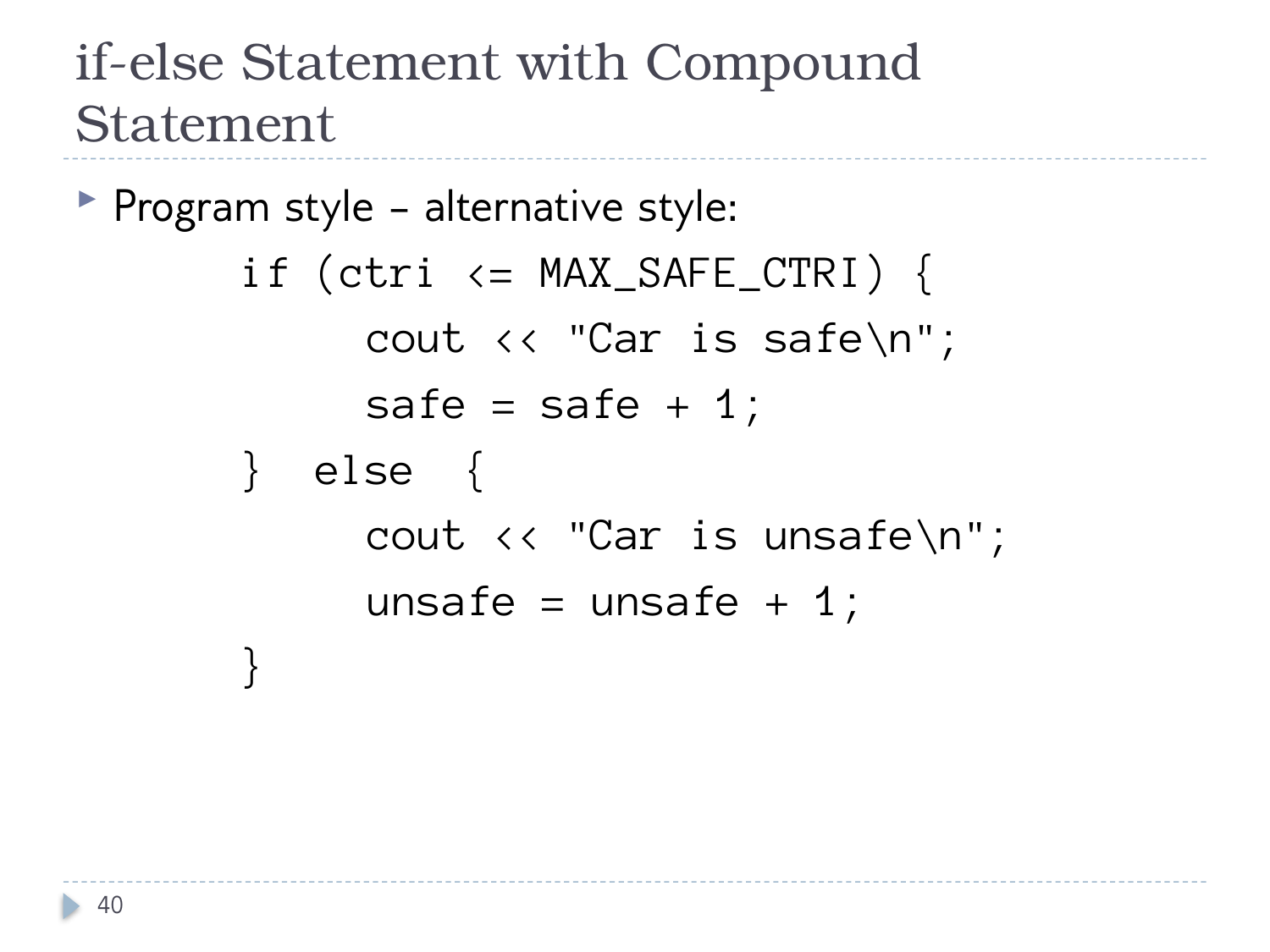

# if-else Statement with Compound Statement
Program style – alternative style:
		if (ctri <= MAX_SAFE_CTRI) {
			cout << "Car is safe\n";
			safe = safe + 1;
		}  else  {
			cout << "Car is unsafe\n";
			unsafe = unsafe + 1;
		}
40